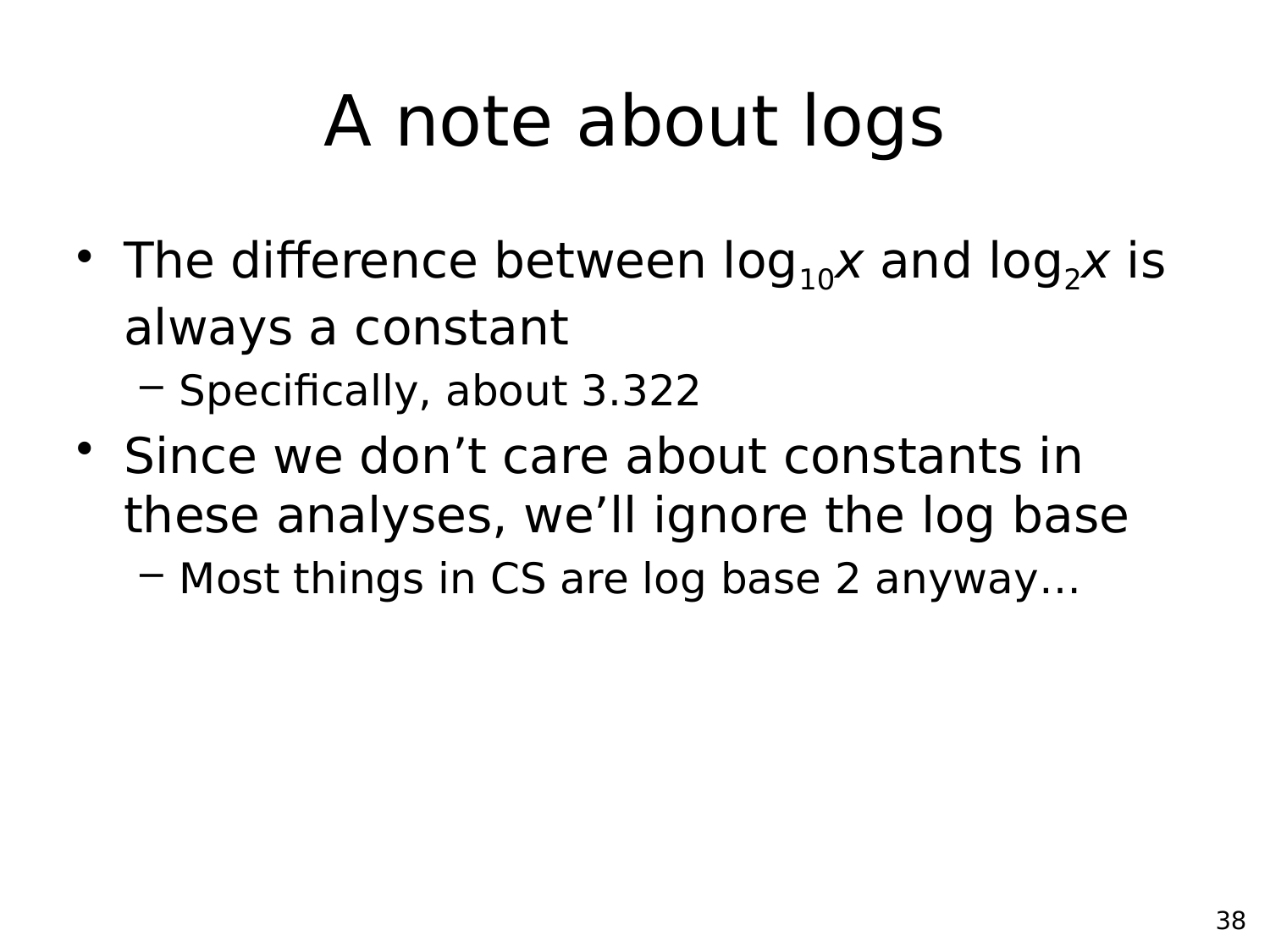

# A note about logs
The difference between log10x and log2x is always a constant
Specifically, about 3.322
Since we don’t care about constants in these analyses, we’ll ignore the log base
Most things in CS are log base 2 anyway…